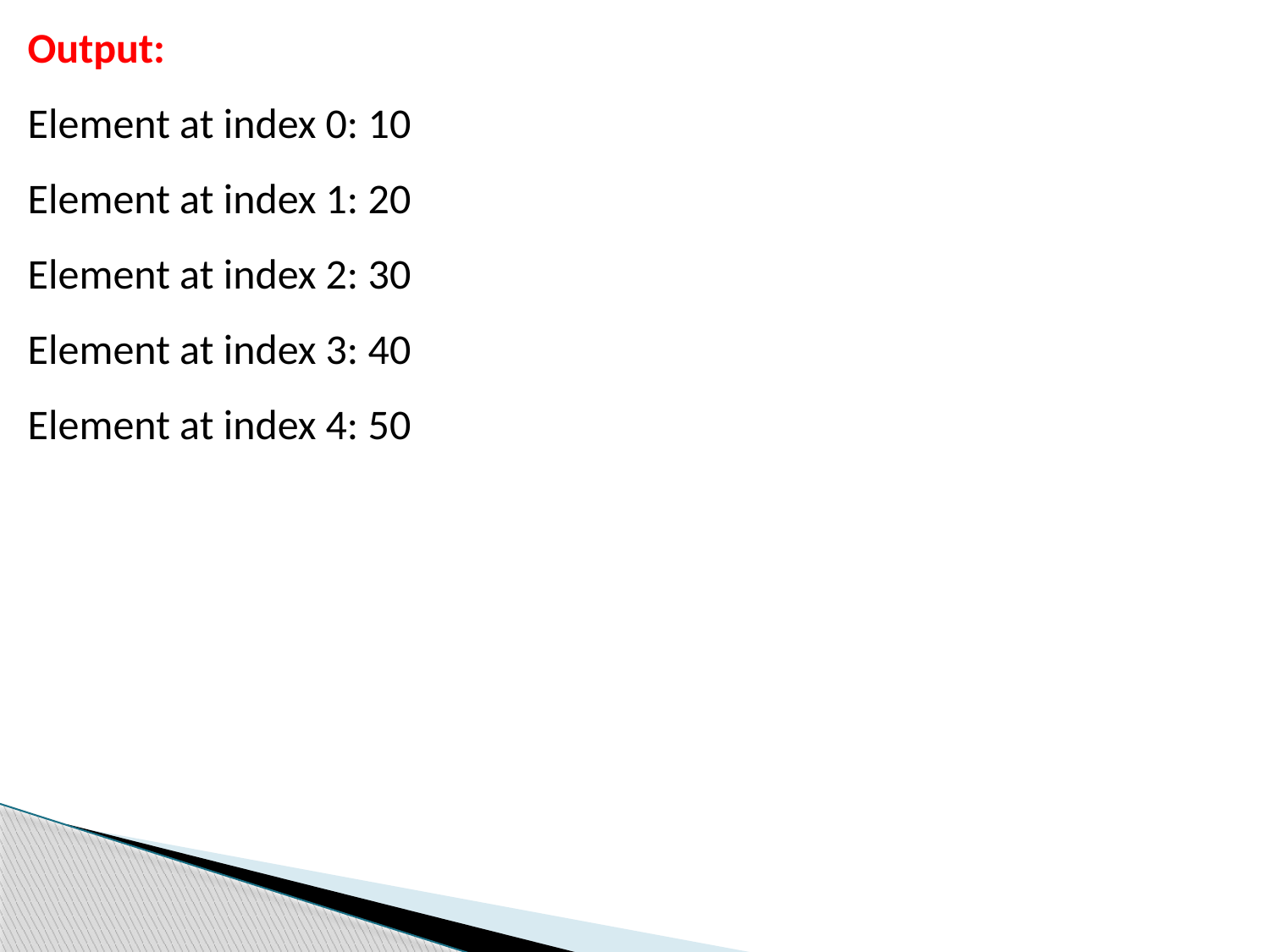

Output:
Element at index 0: 10
Element at index 1: 20
Element at index 2: 30
Element at index 3: 40
Element at index 4: 50